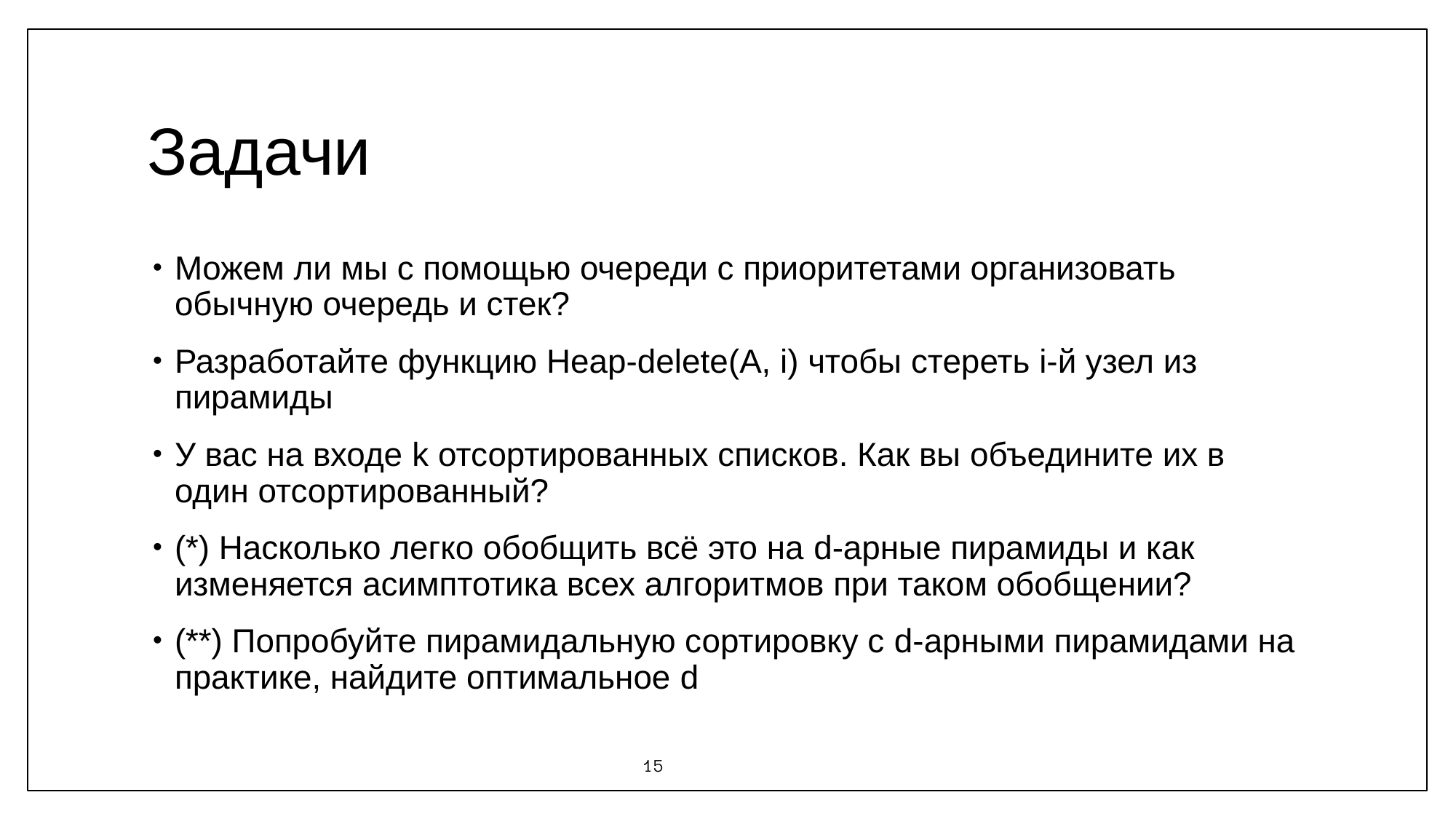

# Задачи
Можем ли мы с помощью очереди с приоритетами организовать обычную очередь и стек?
Разработайте функцию Heap-delete(A, i) чтобы стереть i-й узел из пирамиды
У вас на входе k отсортированных списков. Как вы объедините их в один отсортированный?
(*) Насколько легко обобщить всё это на d-арные пирамиды и как изменяется асимптотика всех алгоритмов при таком обобщении?
(**) Попробуйте пирамидальную сортировку с d-арными пирамидами на практике, найдите оптимальное d
15